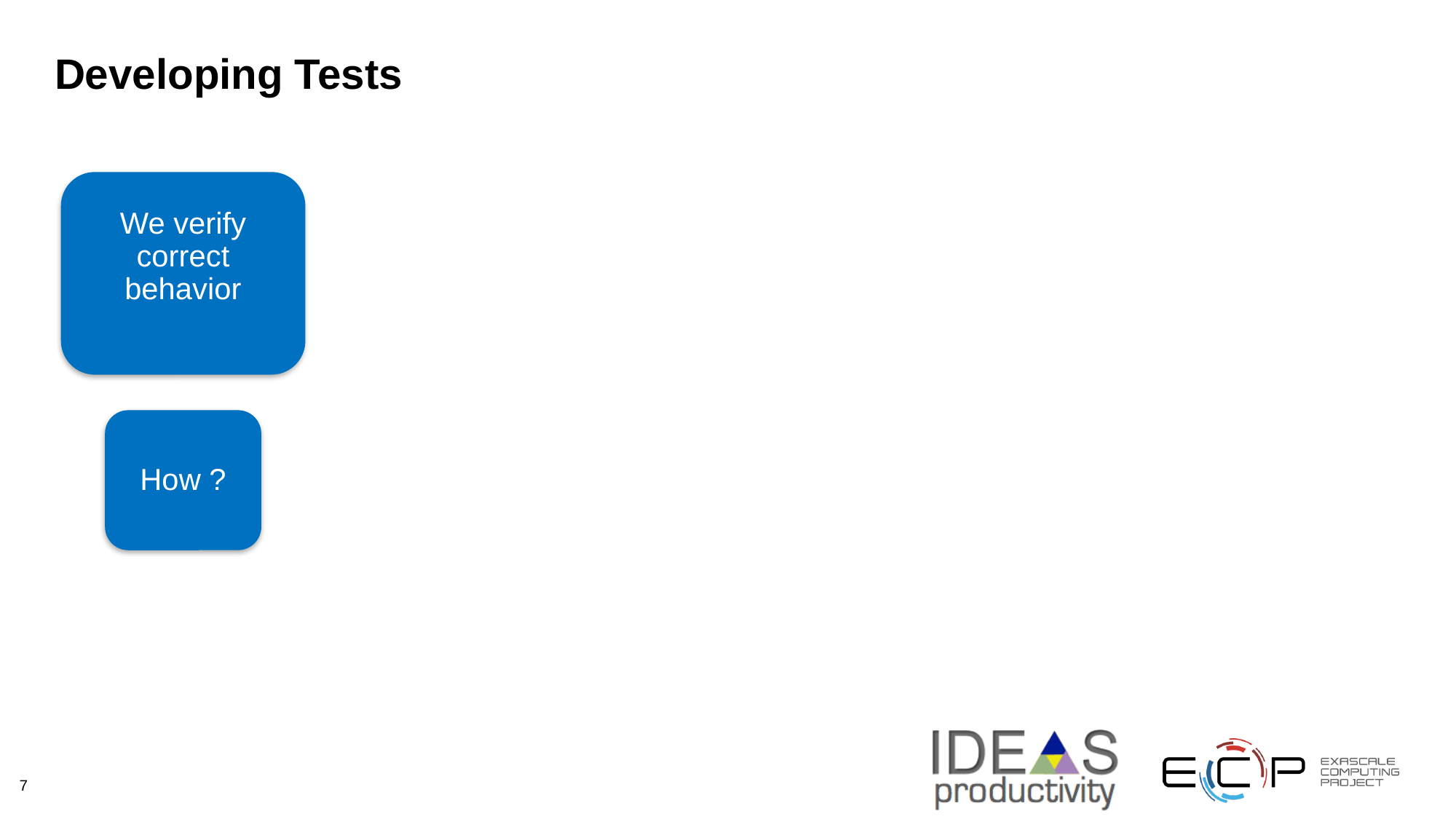

# Developing Tests
We verify correct behavior

How ?